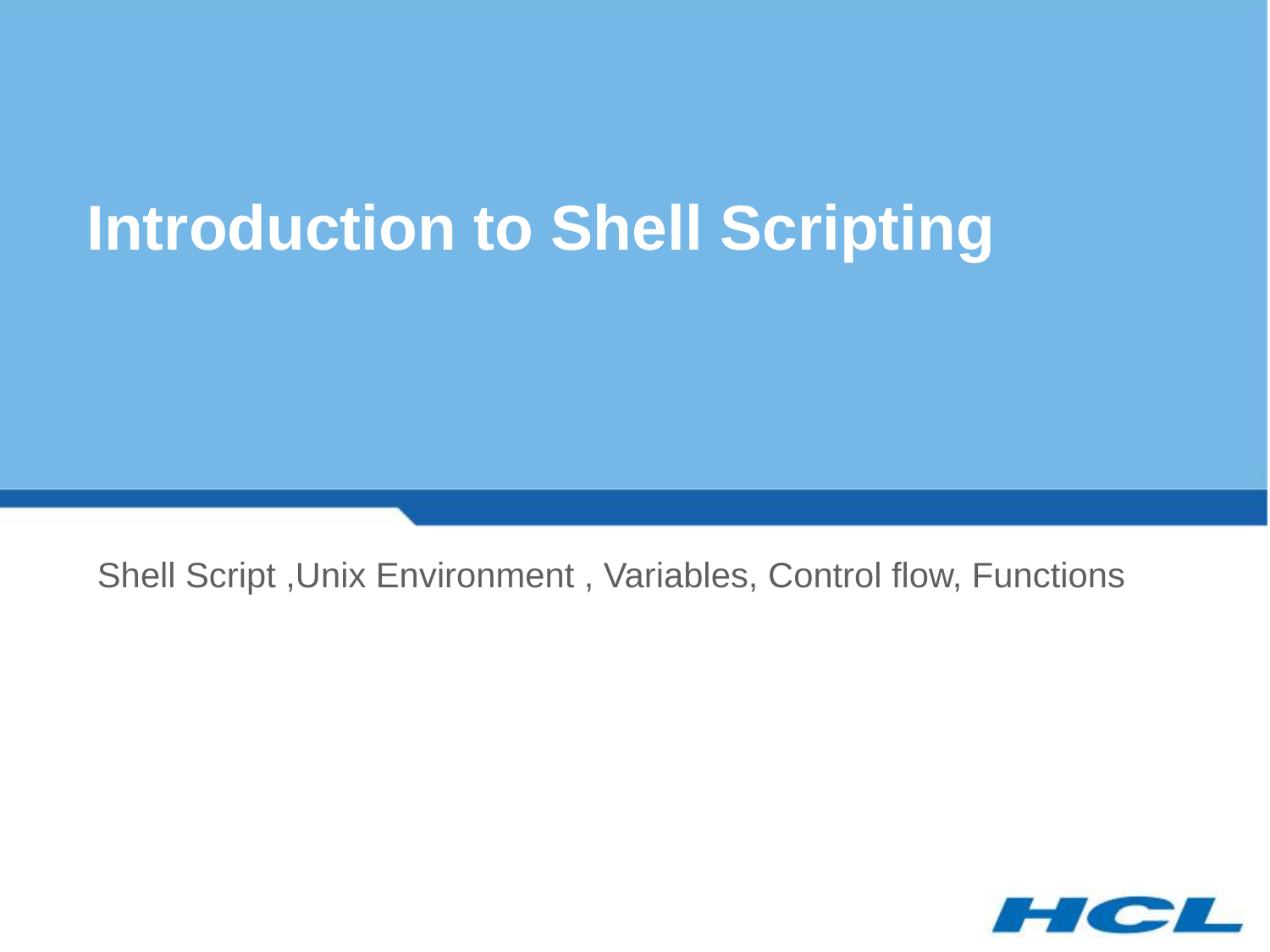

# Introduction to Shell Scripting
Shell Script ,Unix Environment , Variables, Control flow, Functions